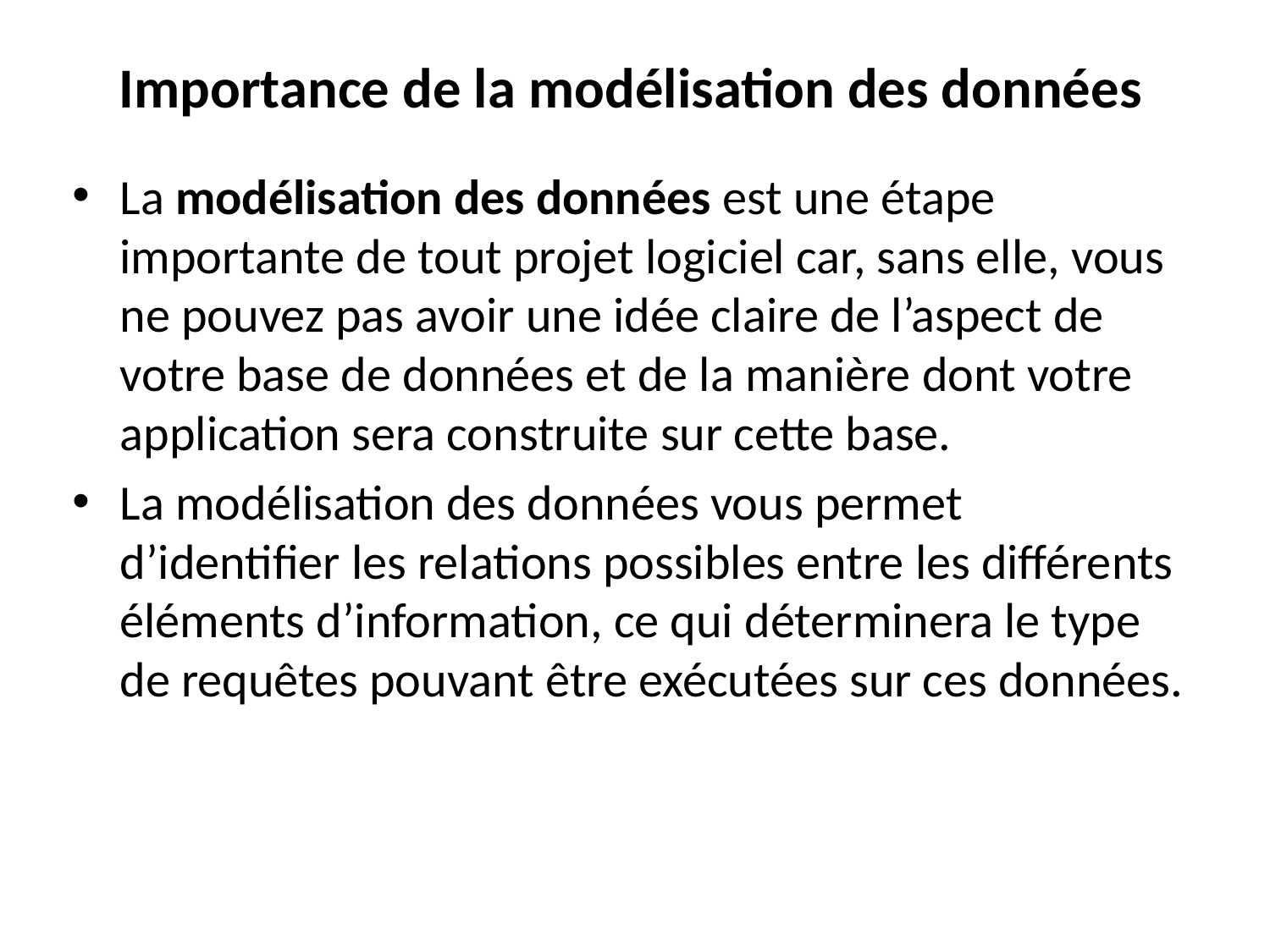

# Importance de la modélisation des données
La modélisation des données est une étape importante de tout projet logiciel car, sans elle, vous ne pouvez pas avoir une idée claire de l’aspect de votre base de données et de la manière dont votre application sera construite sur cette base.
La modélisation des données vous permet d’identifier les relations possibles entre les différents éléments d’information, ce qui déterminera le type de requêtes pouvant être exécutées sur ces données.